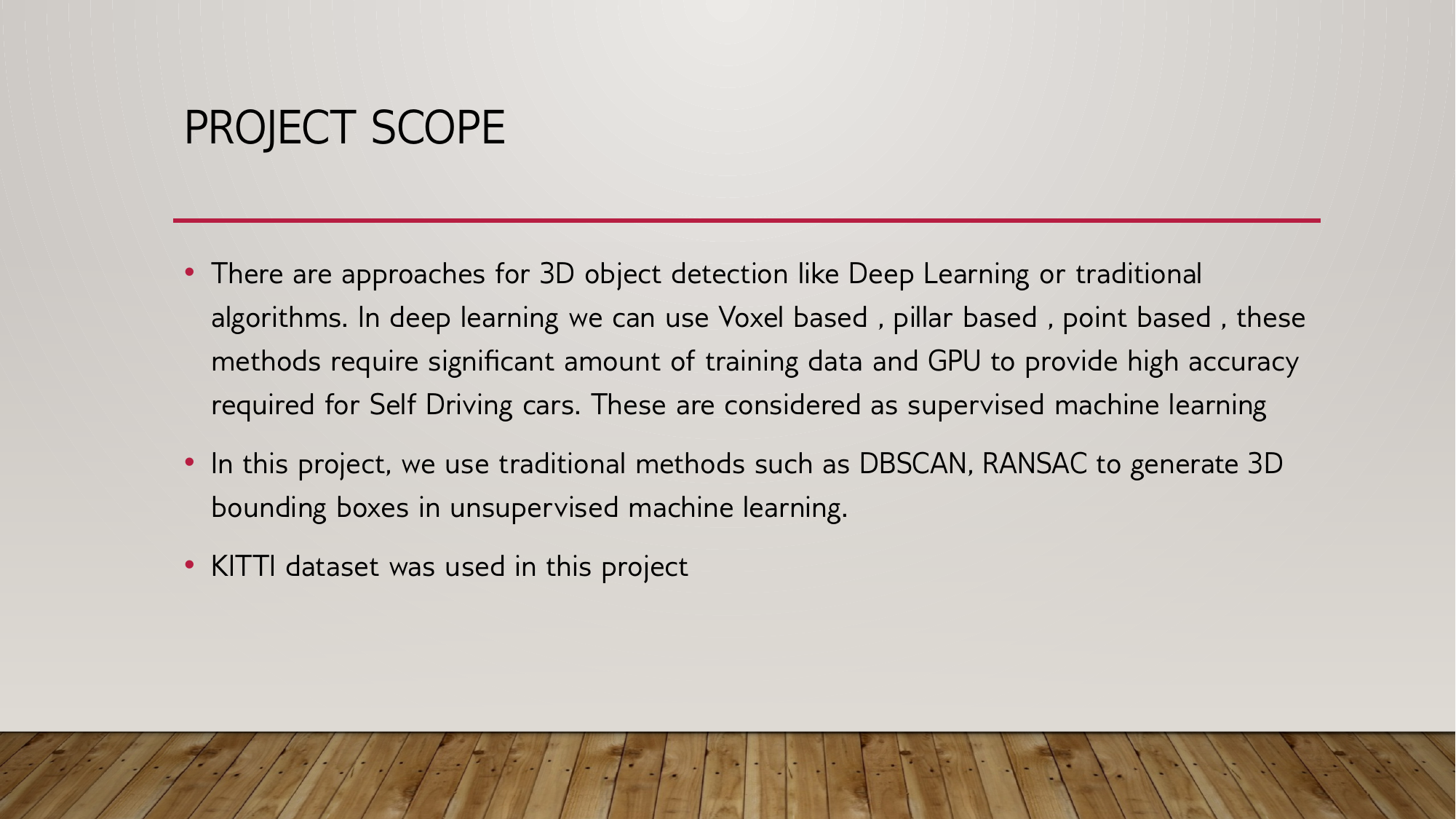

# Project Scope
There are approaches for 3D object detection like Deep Learning or traditional algorithms. In deep learning we can use Voxel based , pillar based , point based , these methods require significant amount of training data and GPU to provide high accuracy required for Self Driving cars. These are considered as supervised machine learning
In this project, we use traditional methods such as DBSCAN, RANSAC to generate 3D bounding boxes in unsupervised machine learning.
KITTI dataset was used in this project